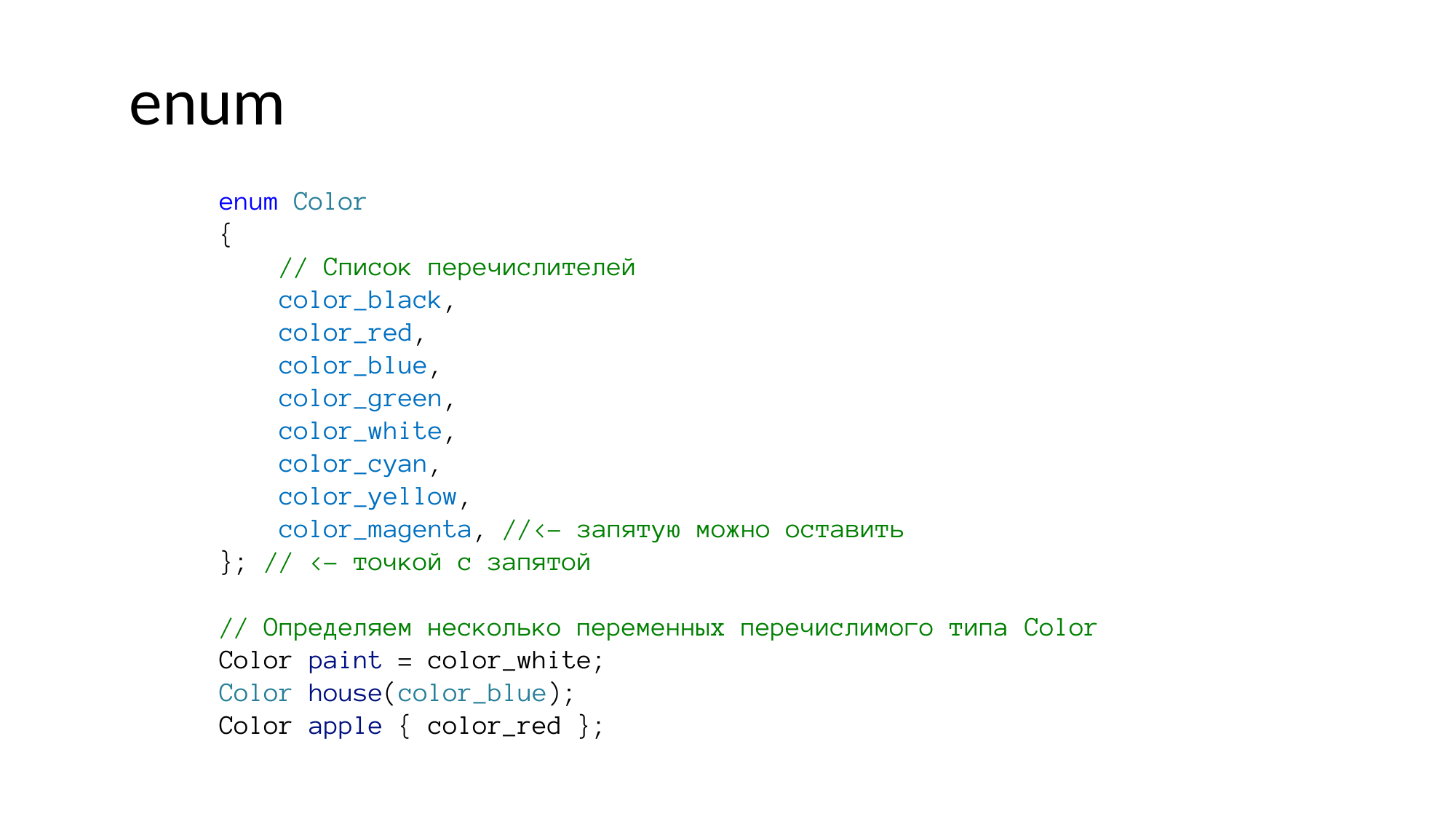

enum
enum Color
{
    // Список перечислителей
    color_black,
    color_red,
    color_blue,
    color_green,
    color_white,
    color_cyan,
    color_yellow,
    color_magenta, //<- запятую можно оставить
}; // <- точкой с запятой

// Определяем несколько переменных перечислимого типа Color
Color paint = color_white;
Color house(color_blue);
Color apple { color_red };